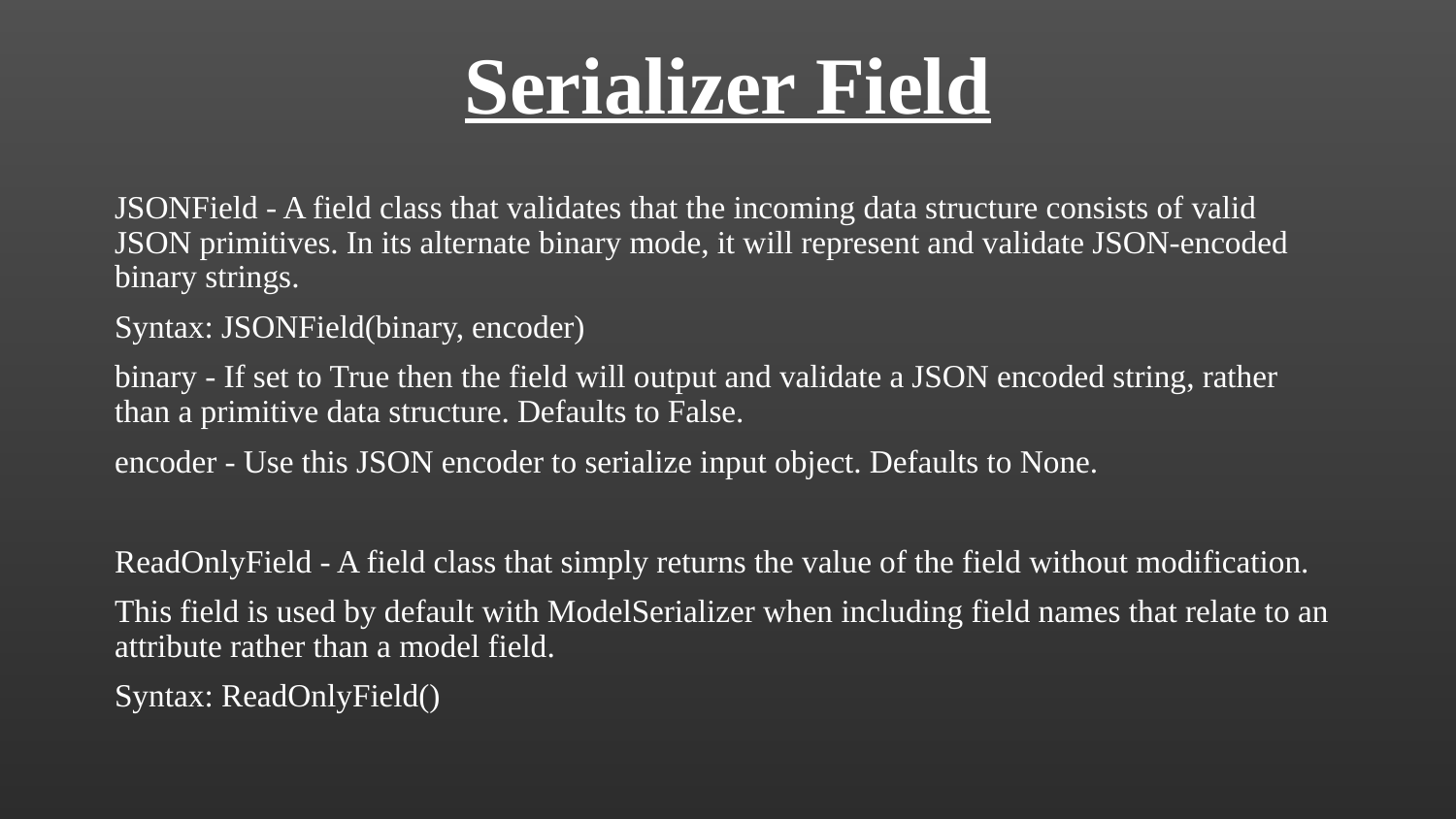

# Serializer Field
JSONField - A field class that validates that the incoming data structure consists of valid JSON primitives. In its alternate binary mode, it will represent and validate JSON-encoded binary strings.
Syntax: JSONField(binary, encoder)
binary - If set to True then the field will output and validate a JSON encoded string, rather than a primitive data structure. Defaults to False.
encoder - Use this JSON encoder to serialize input object. Defaults to None.

ReadOnlyField - A field class that simply returns the value of the field without modification.
This field is used by default with ModelSerializer when including field names that relate to an attribute rather than a model field.
Syntax: ReadOnlyField()